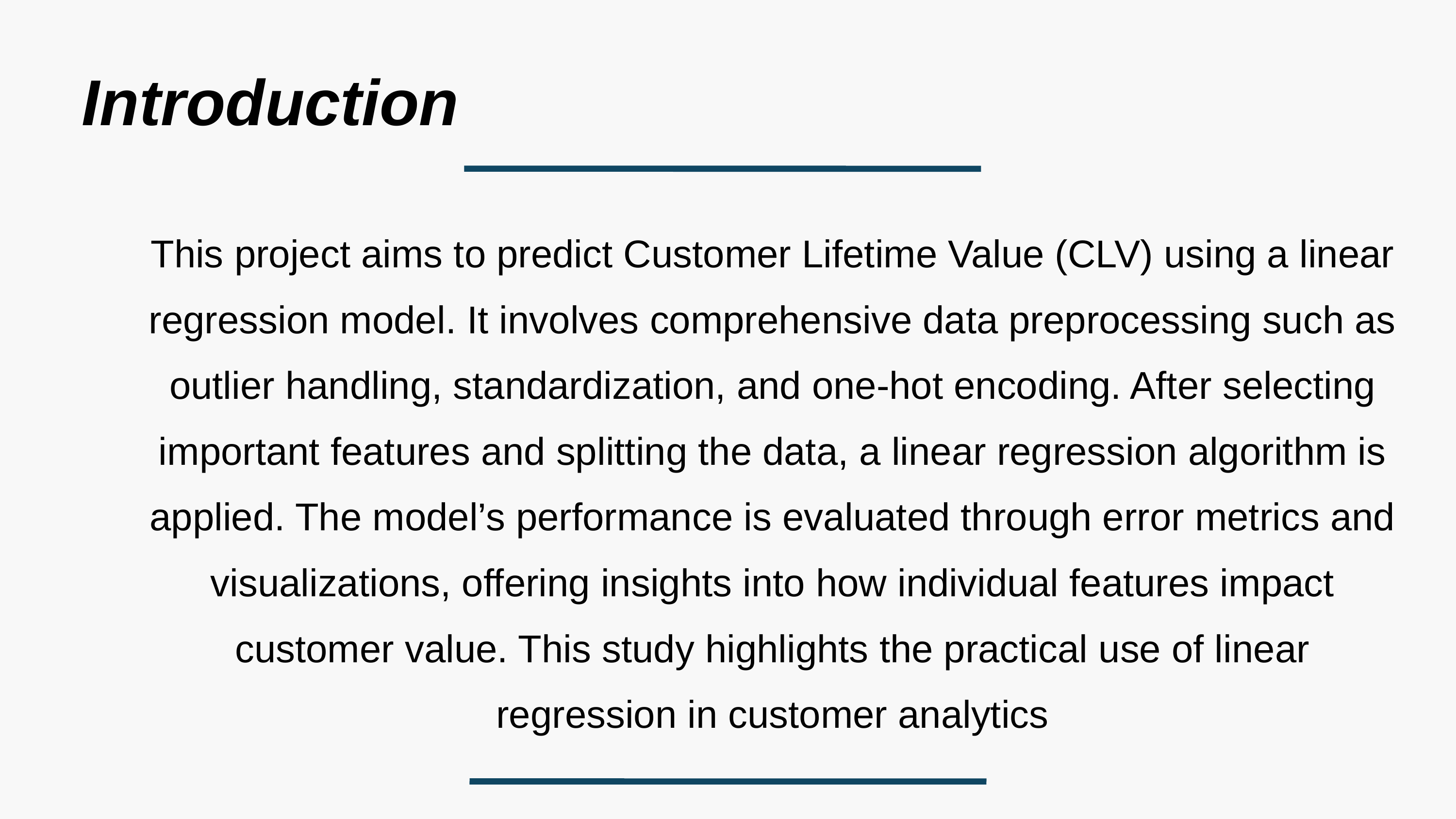

Introduction

This project aims to predict Customer Lifetime Value (CLV) using a linear regression model. It involves comprehensive data preprocessing such as outlier handling, standardization, and one-hot encoding. After selecting important features and splitting the data, a linear regression algorithm is applied. The model’s performance is evaluated through error metrics and visualizations, offering insights into how individual features impact customer value. This study highlights the practical use of linear regression in customer analytics